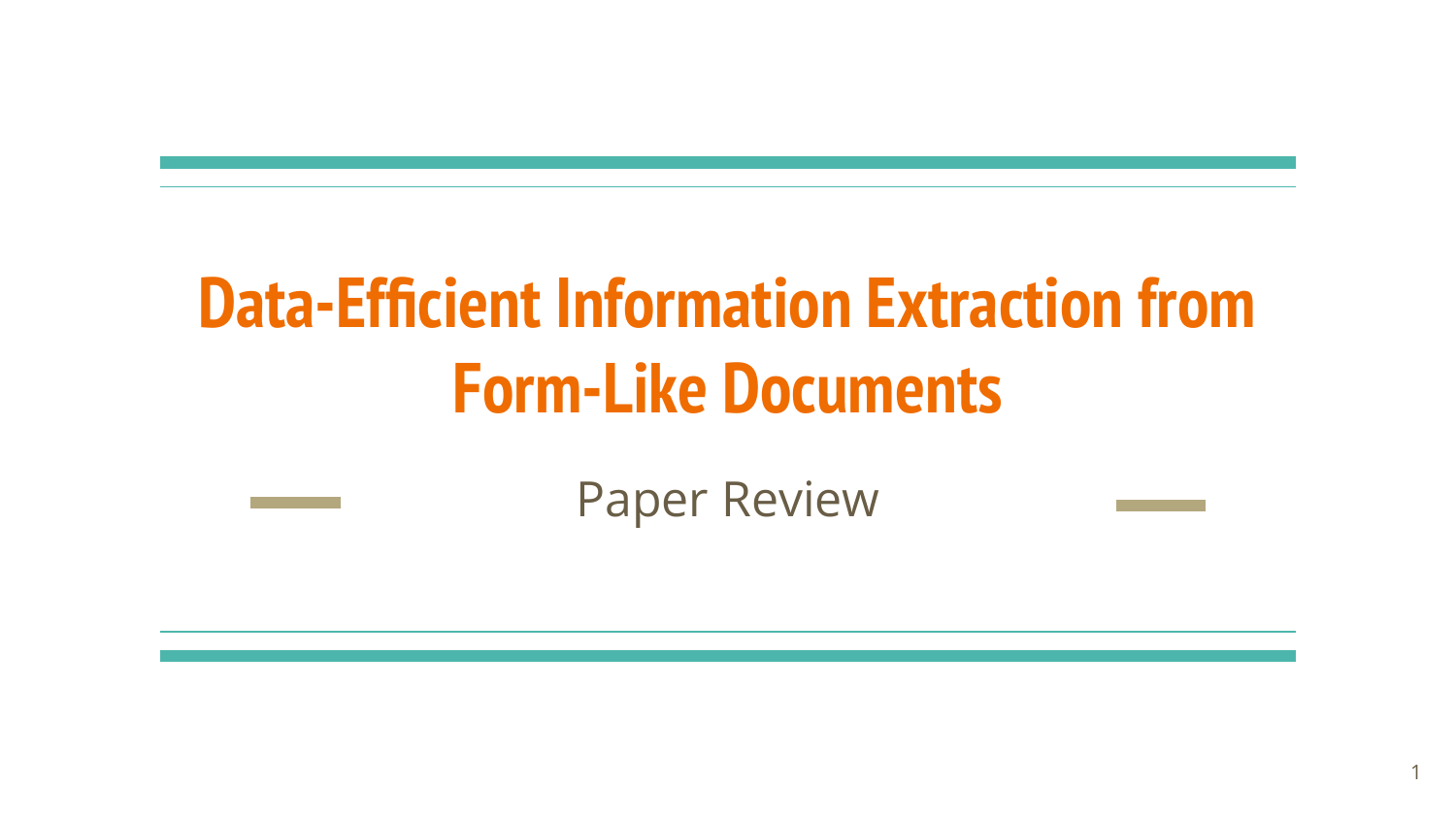

# Data-Efficient Information Extraction from
Form-Like Documents
Paper Review
1